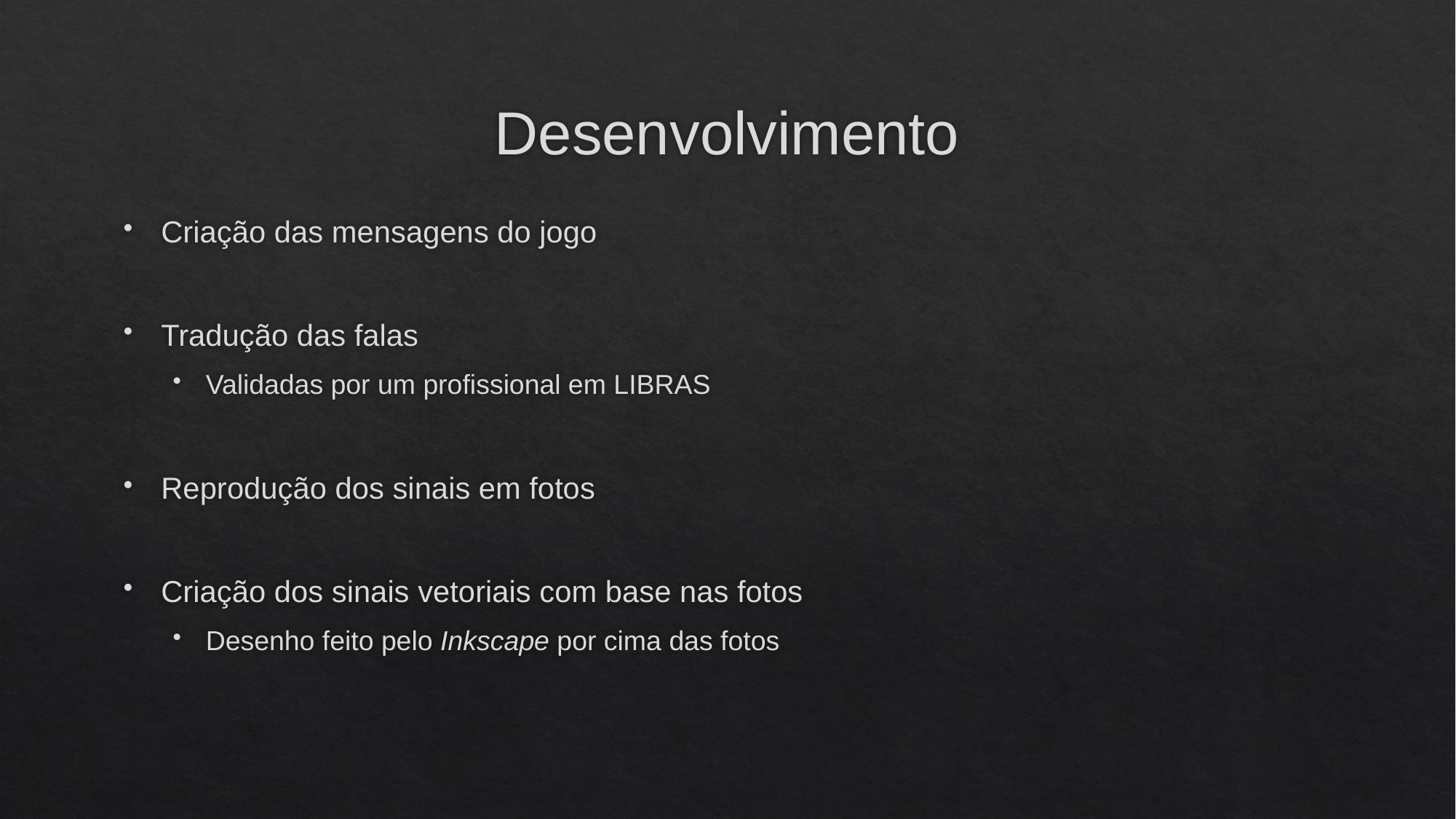

# Desenvolvimento
Criação das mensagens do jogo

Tradução das falas
Validadas por um profissional em LIBRAS

Reprodução dos sinais em fotos

Criação dos sinais vetoriais com base nas fotos
Desenho feito pelo Inkscape por cima das fotos